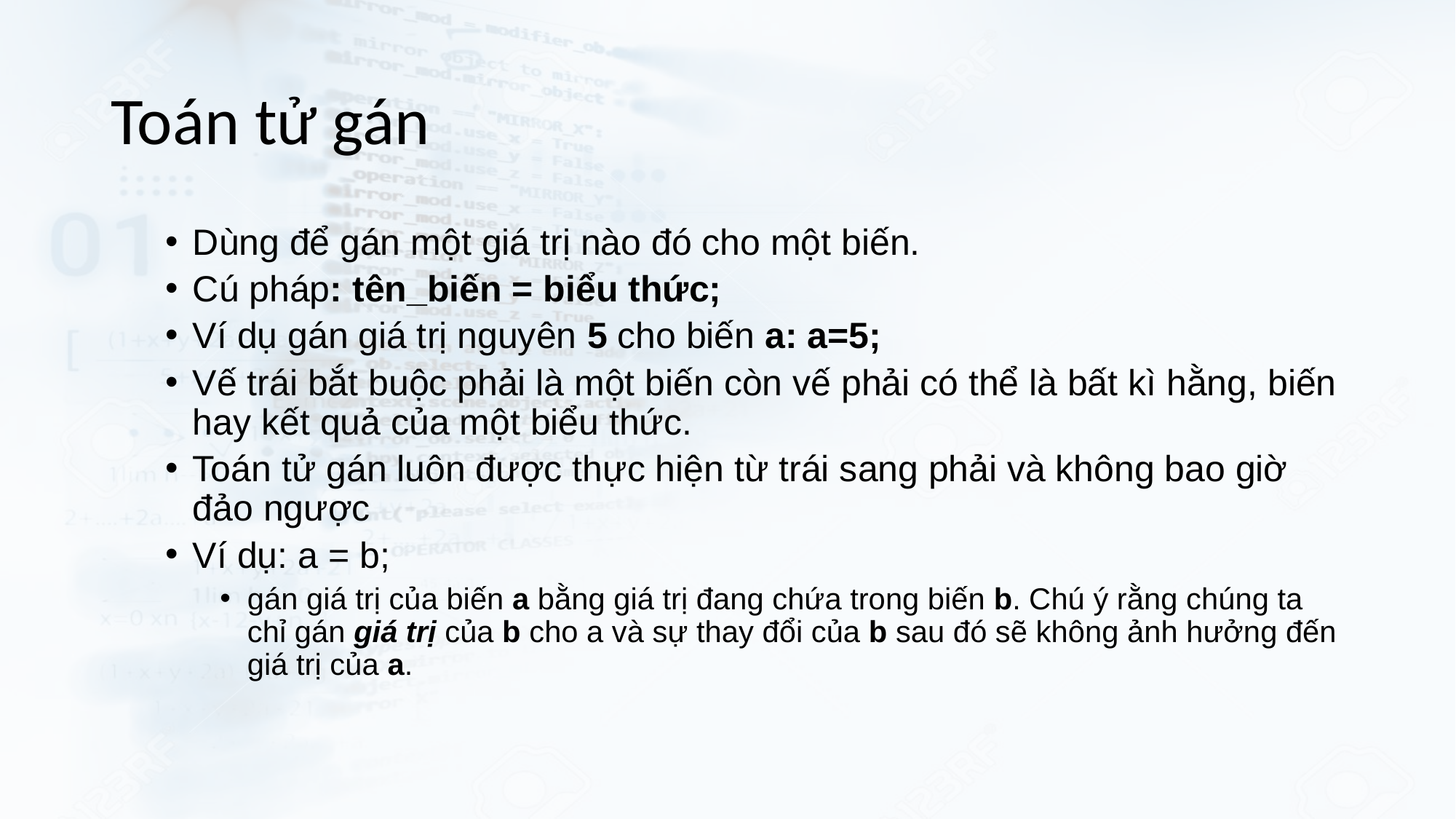

# Toán tử gán
Dùng để gán một giá trị nào đó cho một biến.
Cú pháp: tên_biến = biểu thức;
Ví dụ gán giá trị nguyên 5 cho biến a: a=5;
Vế trái bắt buộc phải là một biến còn vế phải có thể là bất kì hằng, biến hay kết quả của một biểu thức.
Toán tử gán luôn được thực hiện từ trái sang phải và không bao giờ đảo ngược
Ví dụ: a = b;
gán giá trị của biến a bằng giá trị đang chứa trong biến b. Chú ý rằng chúng ta chỉ gán giá trị của b cho a và sự thay đổi của b sau đó sẽ không ảnh hưởng đến giá trị của a.